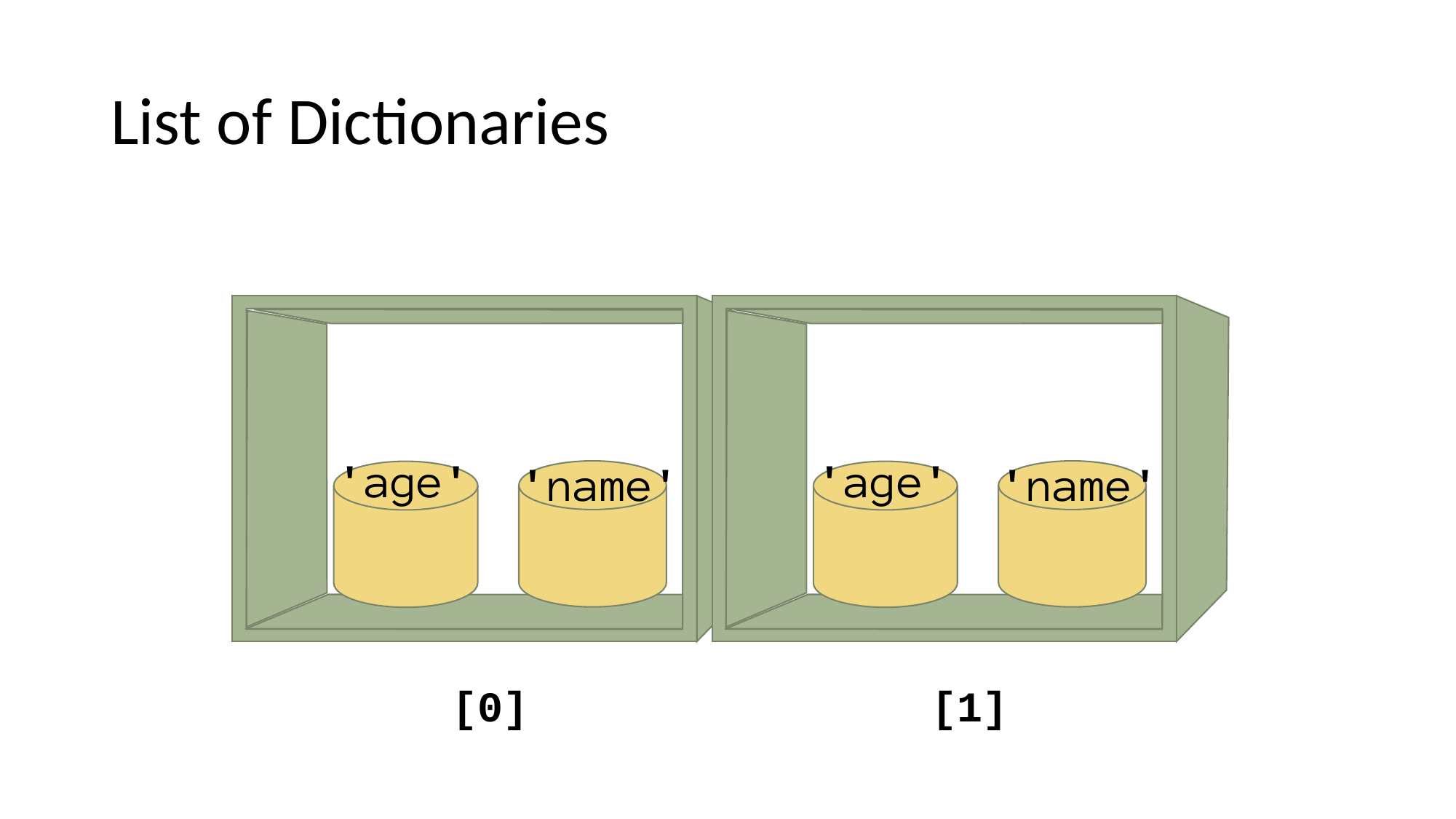

# List of Dictionaries

'age'
'name'

'age'
'name'

[0]
[1]